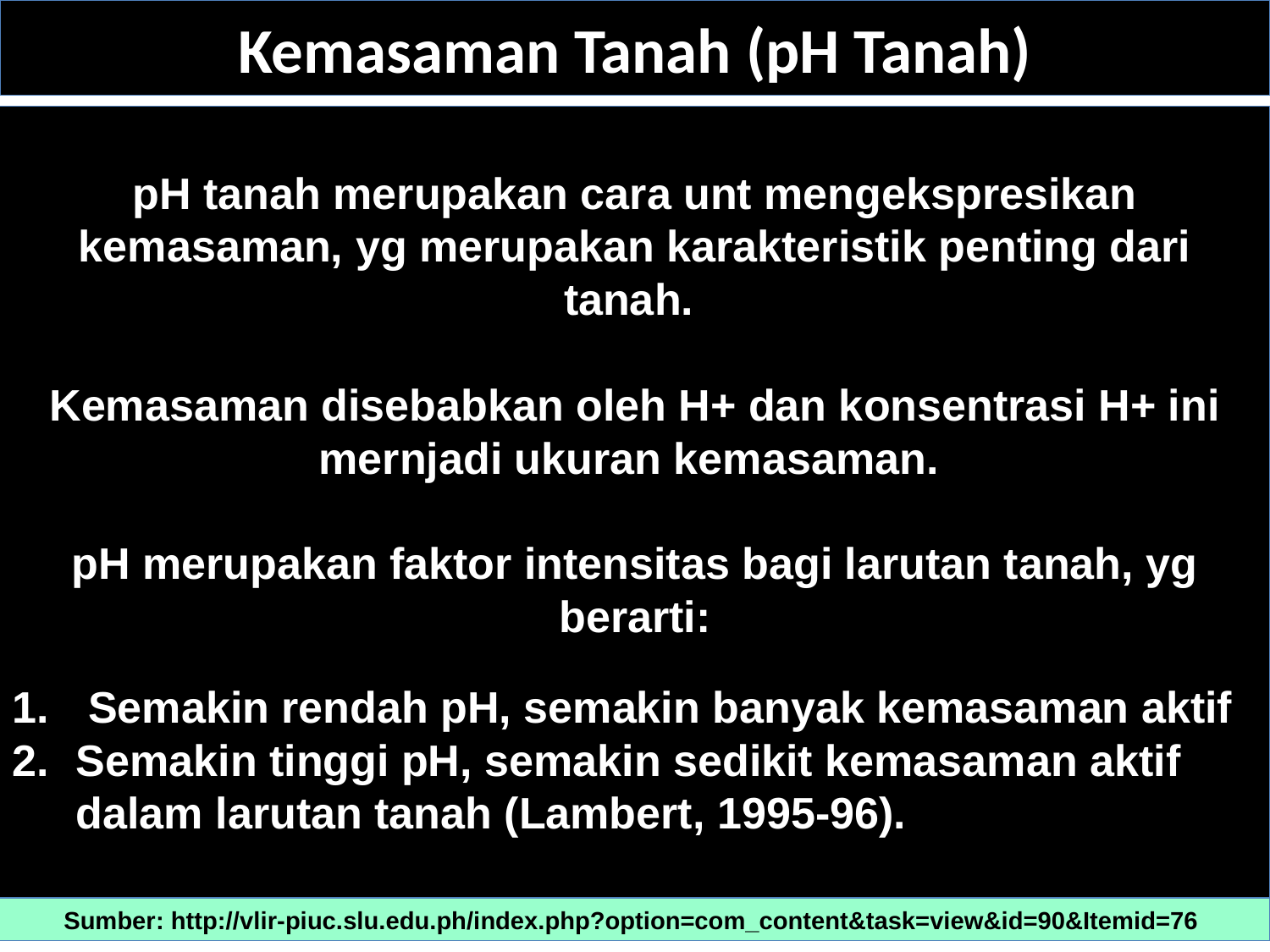

# Kemasaman Tanah (pH Tanah)

pH tanah merupakan cara unt mengekspresikan kemasaman, yg merupakan karakteristik penting dari tanah.

Kemasaman disebabkan oleh H+ dan konsentrasi H+ ini mernjadi ukuran kemasaman.

pH merupakan faktor intensitas bagi larutan tanah, yg berarti:

 Semakin rendah pH, semakin banyak kemasaman aktif
Semakin tinggi pH, semakin sedikit kemasaman aktif dalam larutan tanah (Lambert, 1995-96).

Sumber: http://vlir-piuc.slu.edu.ph/index.php?option=com_content&task=view&id=90&Itemid=76